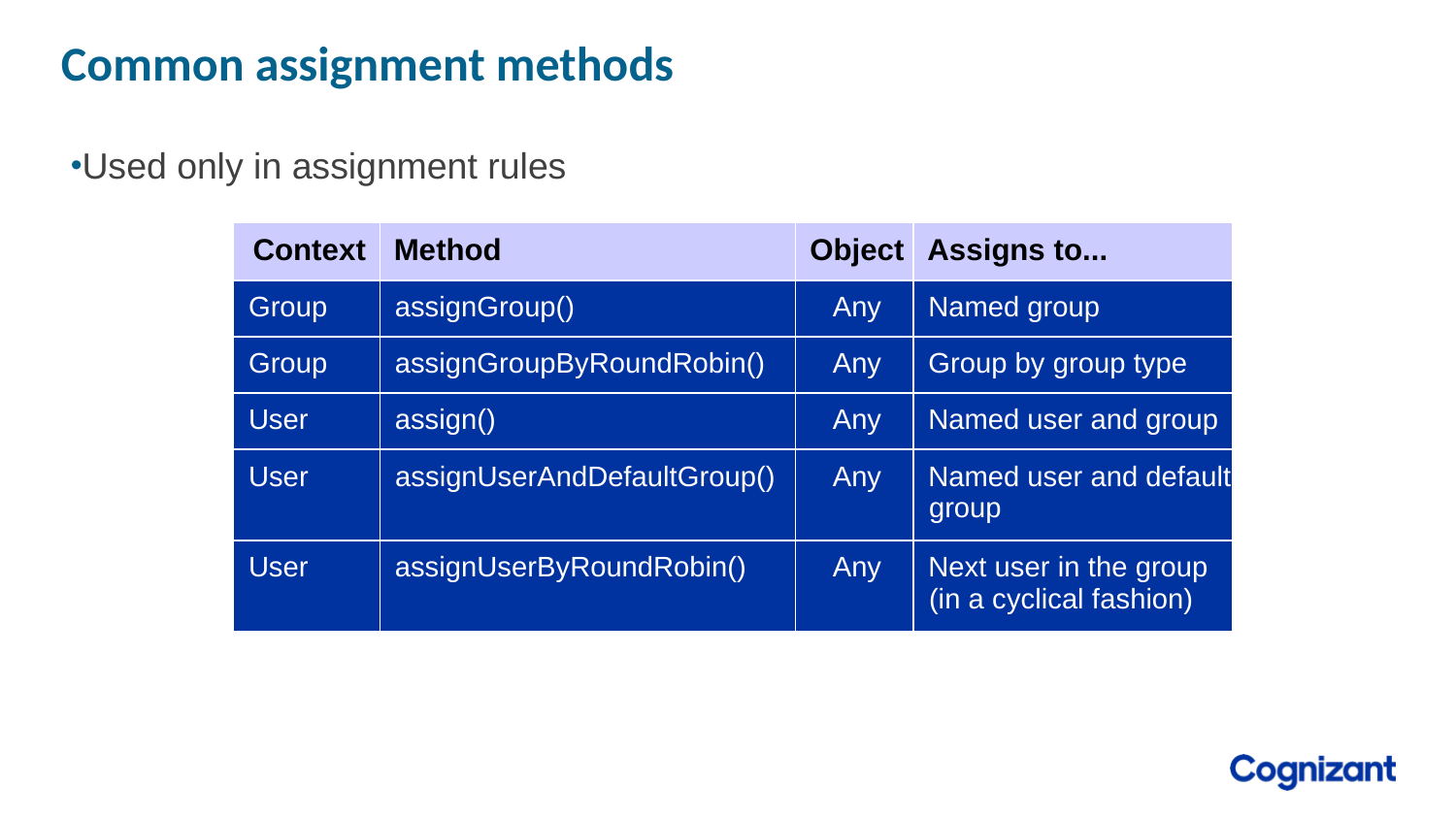

# Common assignment methods
Used only in assignment rules
| Context | Method | Object | Assigns to... |
| --- | --- | --- | --- |
| Group | assignGroup() | Any | Named group |
| Group | assignGroupByRoundRobin() | Any | Group by group type |
| User | assign() | Any | Named user and group |
| User | assignUserAndDefaultGroup() | Any | Named user and default group |
| User | assignUserByRoundRobin() | Any | Next user in the group (in a cyclical fashion) |